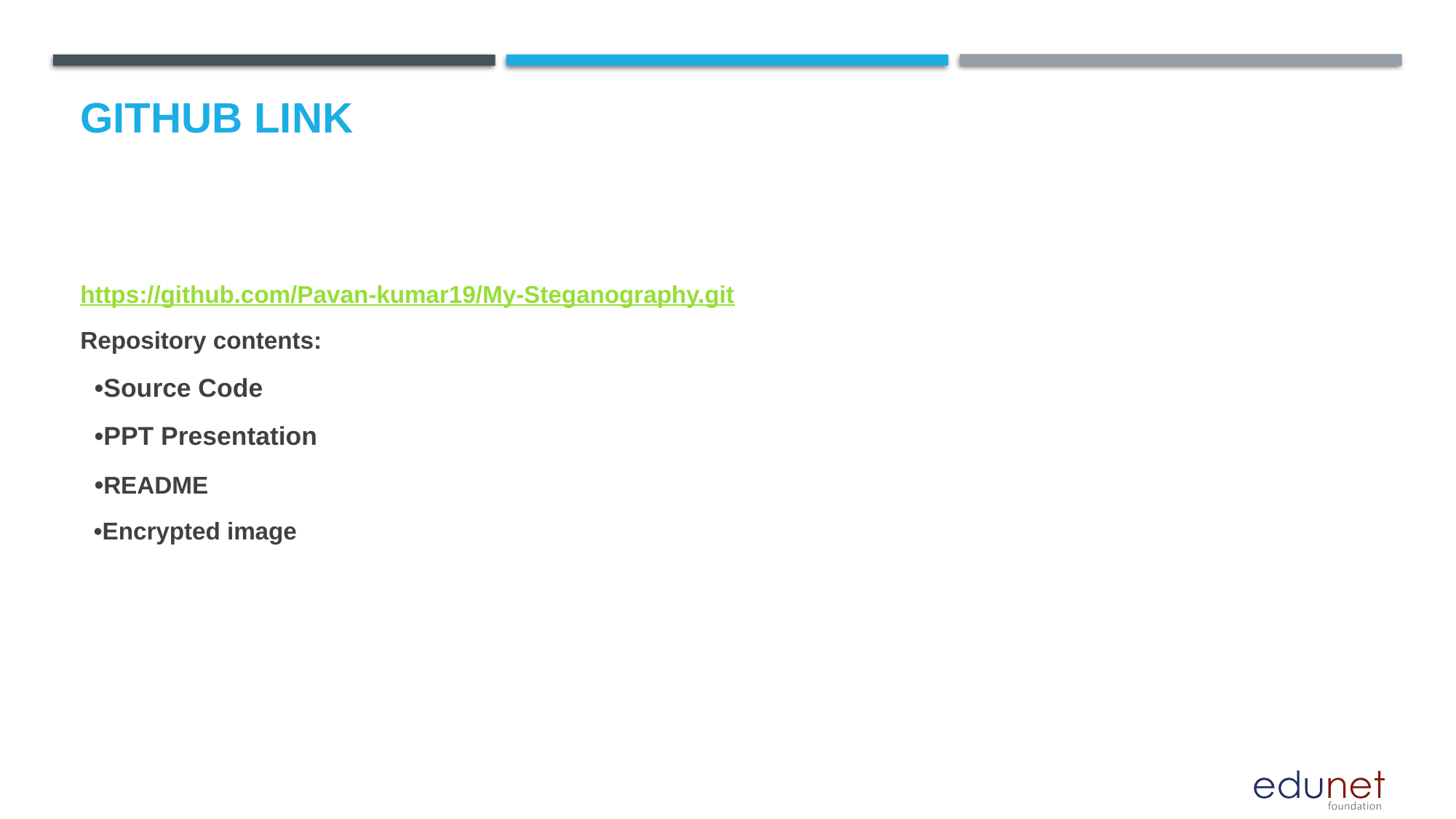

# GitHub Link
https://github.com/Pavan-kumar19/My-Steganography.git
Repository contents:
  •Source Code
  •PPT Presentation
  •README
  •Encrypted image